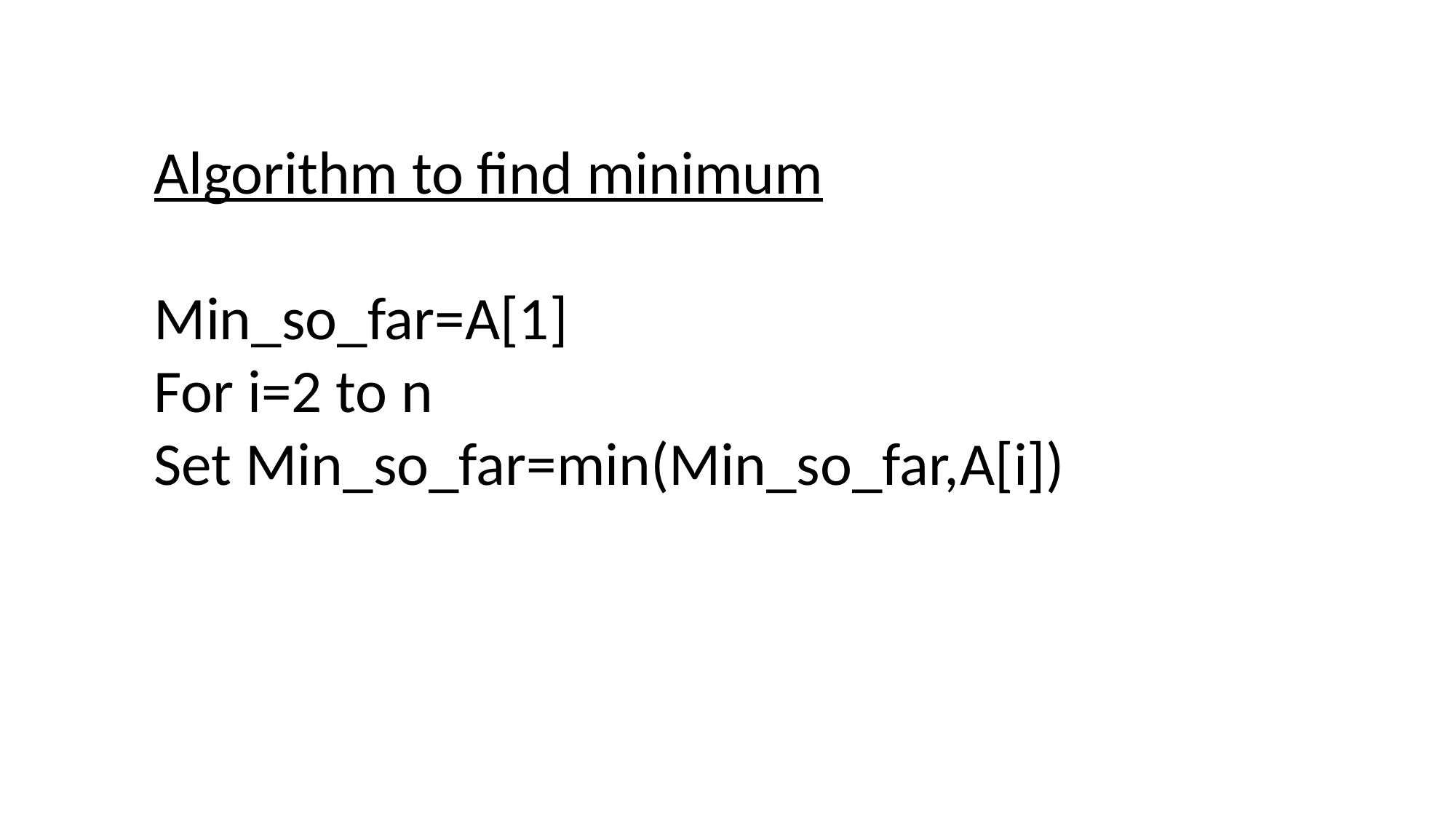

Algorithm to find minimum

Min_so_far=A[1]
For i=2 to n
Set Min_so_far=min(Min_so_far,A[i])